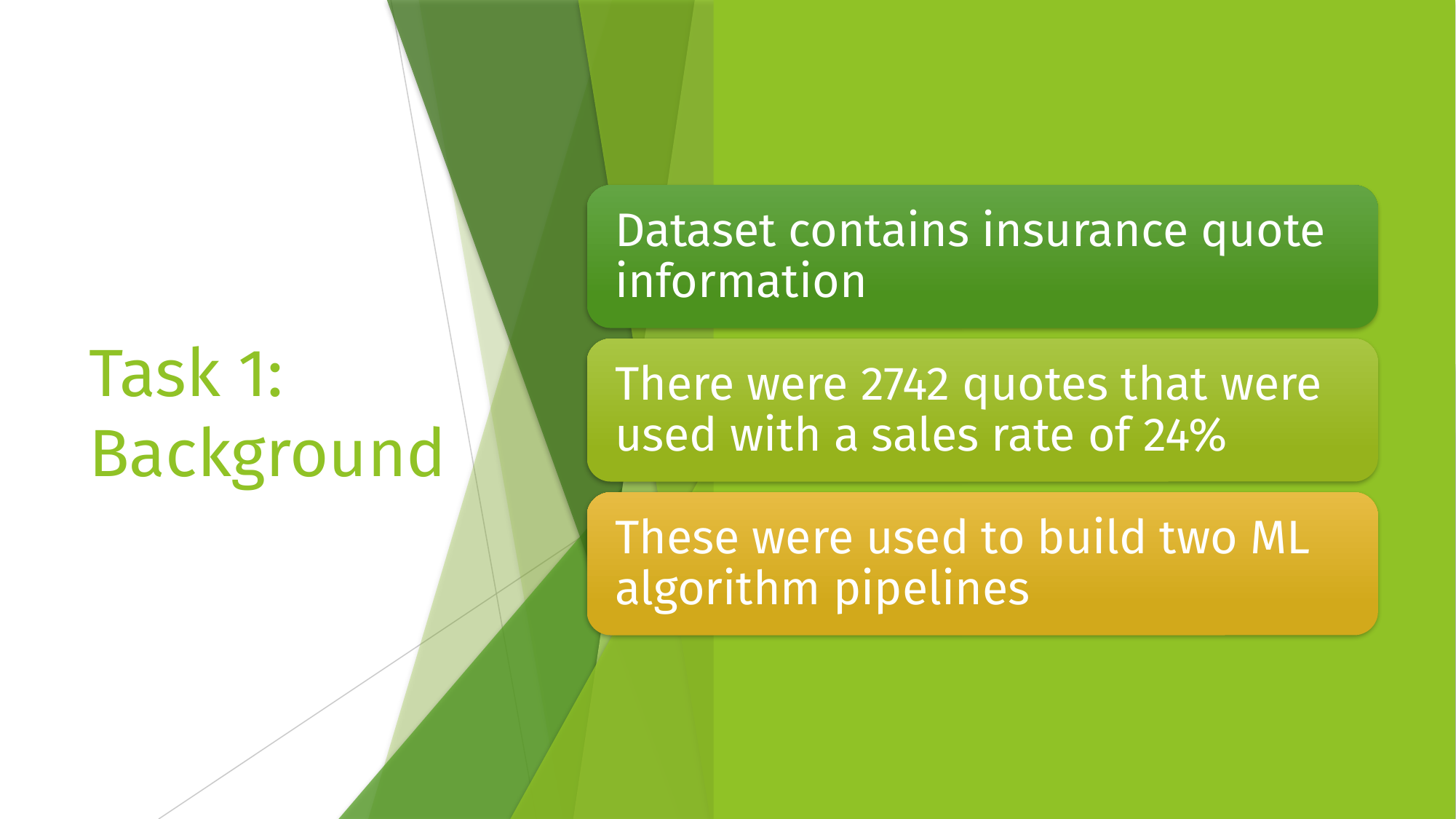

Dataset contains insurance quote information
There were 2742 quotes that were used with a sales rate of 24%
These were used to build two ML algorithm pipelines
# Task 1: Background